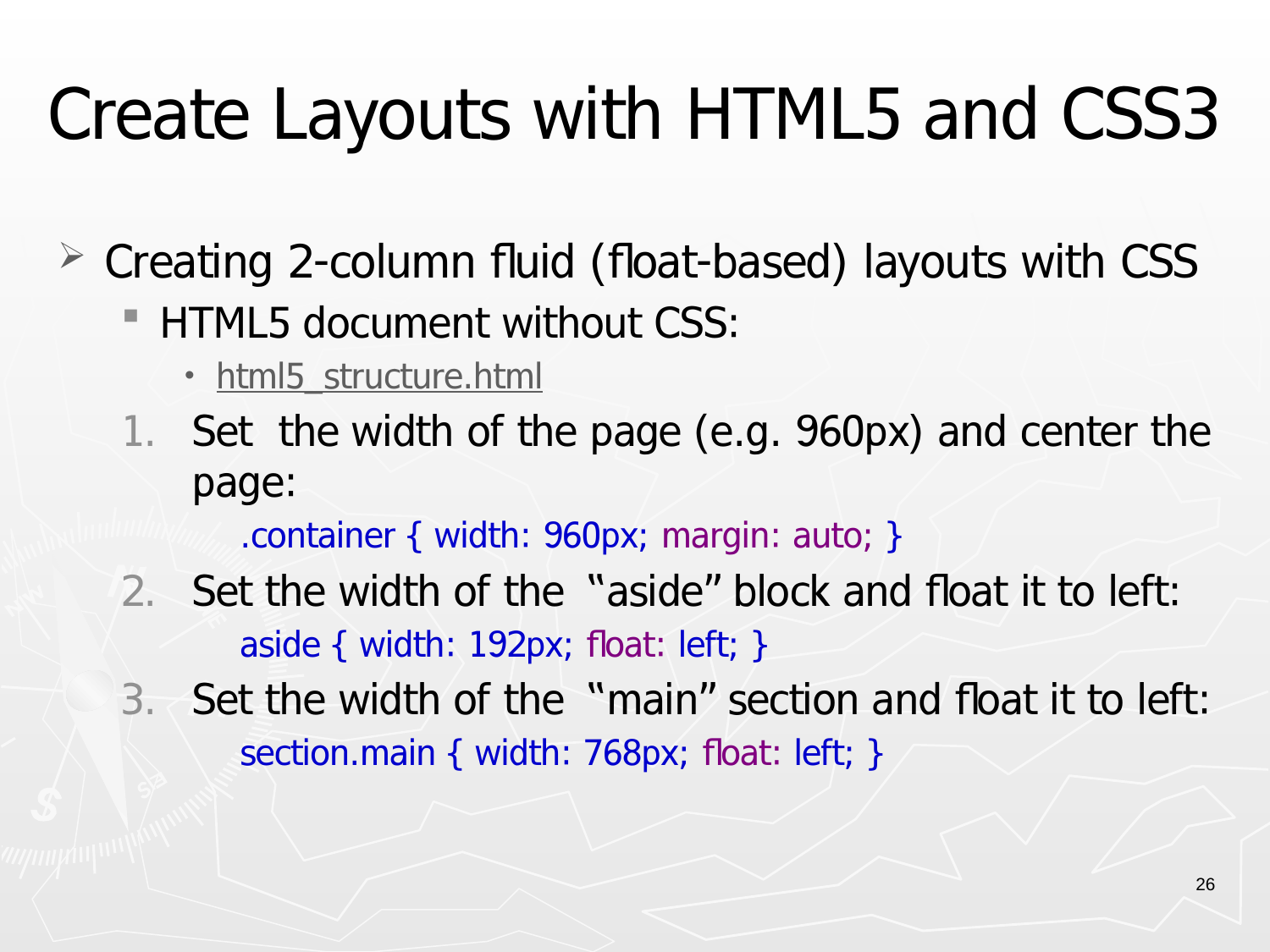

# Create Layouts with HTML5 and CSS3
Creating 2-column fluid (float-based) layouts with CSS
HTML5 document without CSS:
html5_structure.html
Set  the width of the page (e.g. 960px) and center the page:
.container { width: 960px; margin: auto; }
Set the width of the  “aside” block and float it to left:
aside { width: 192px; float: left; }
Set the width of the  “main” section and float it to left:
section.main { width: 768px; float: left; }

26